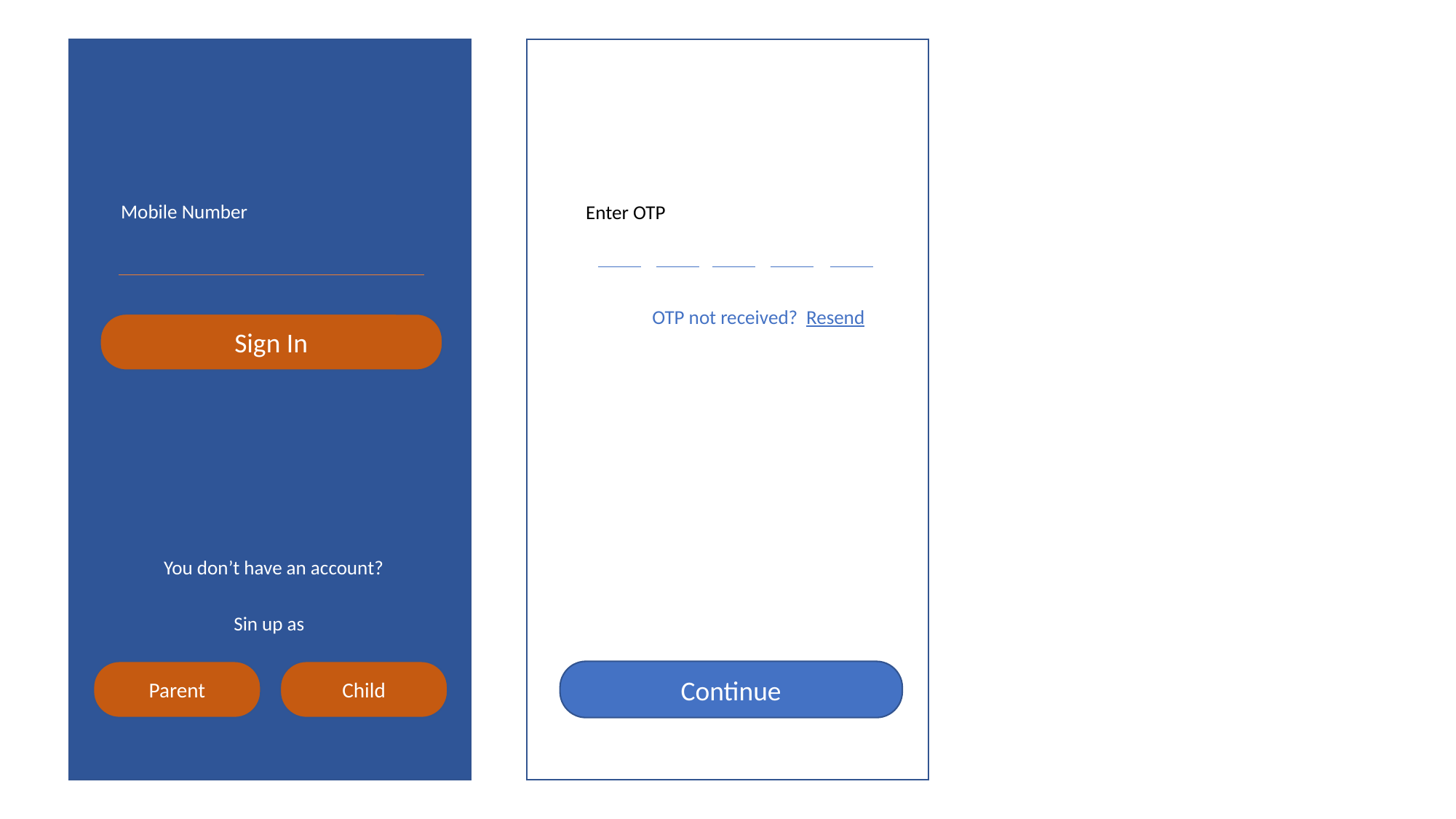

Mobile Number
Enter OTP
OTP not received?  Resend
Sign In
You don’t have an account?
Sin up as
Continue
Child
Parent